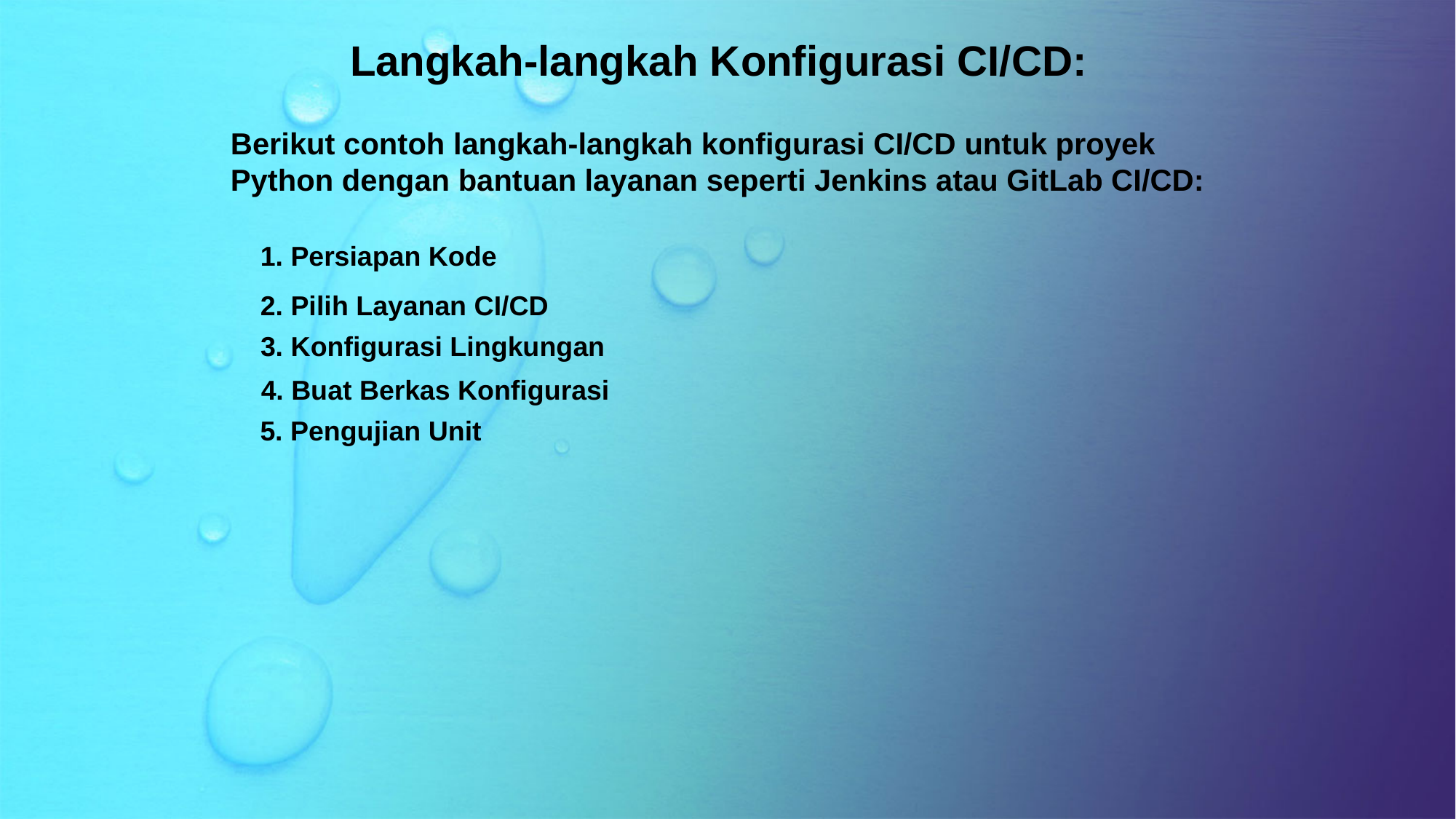

Langkah-langkah Konfigurasi CI/CD:
Berikut contoh langkah-langkah konfigurasi CI/CD untuk proyek Python dengan bantuan layanan seperti Jenkins atau GitLab CI/CD:
1. Persiapan Kode
2. Pilih Layanan CI/CD
3. Konfigurasi Lingkungan
4. Buat Berkas Konfigurasi
5. Pengujian Unit